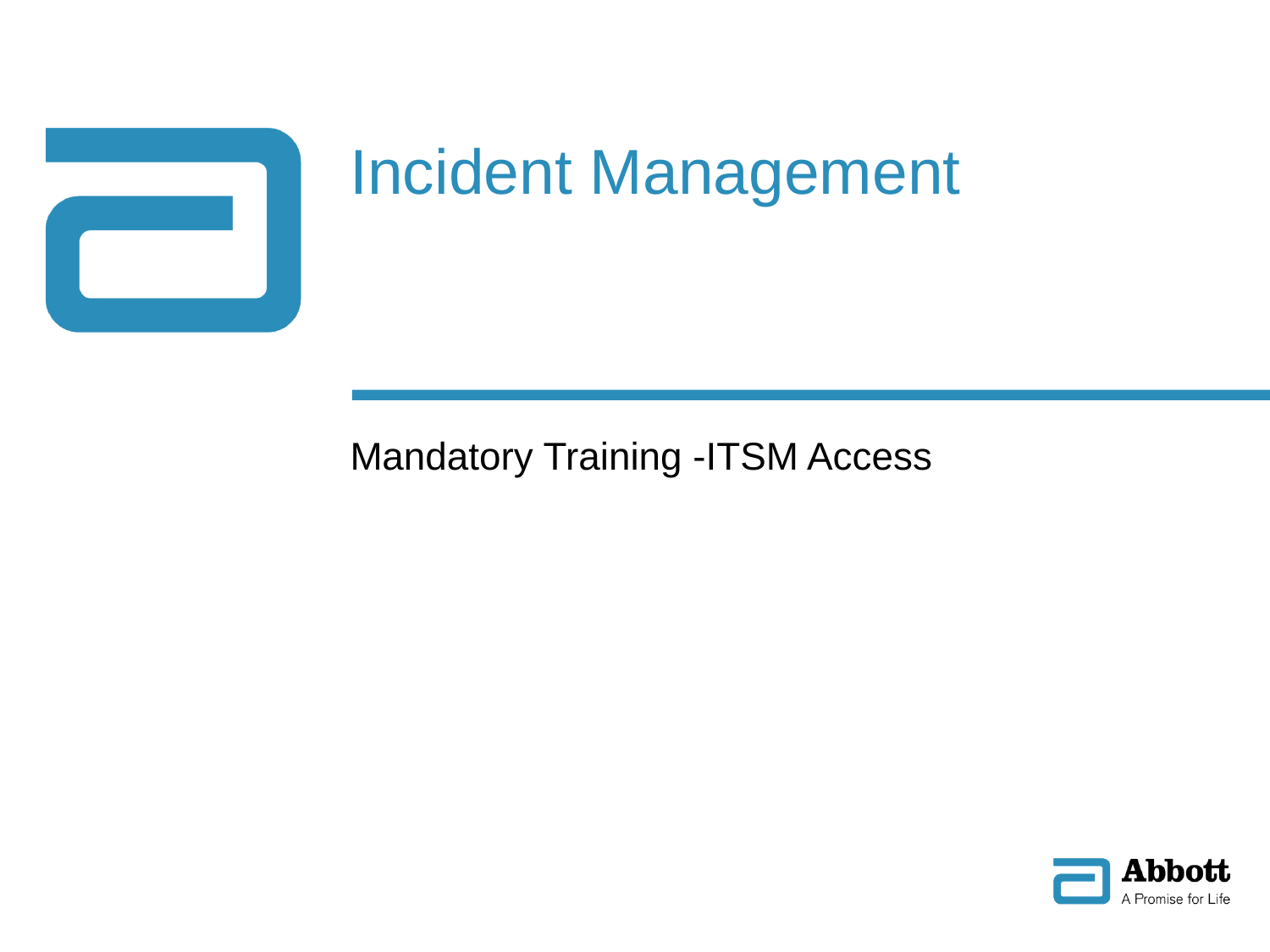

# Incident Management
Mandatory Training -ITSM Access